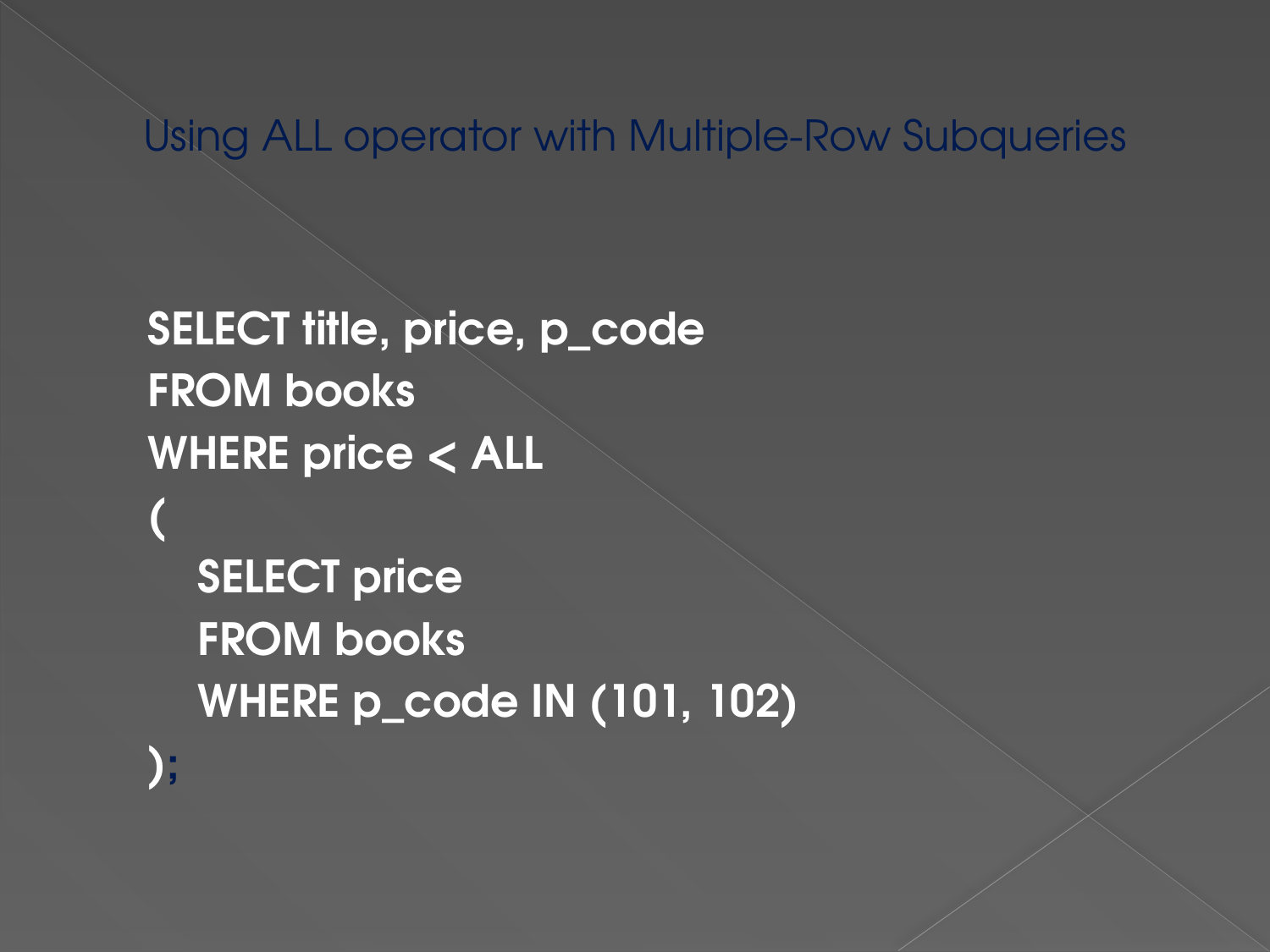

# Using ALL operator with Multiple-Row Subqueries
SELECT title, price, p_code
FROM books
WHERE price < ALL
(
    SELECT price
    FROM books
    WHERE p_code IN (101, 102)
);